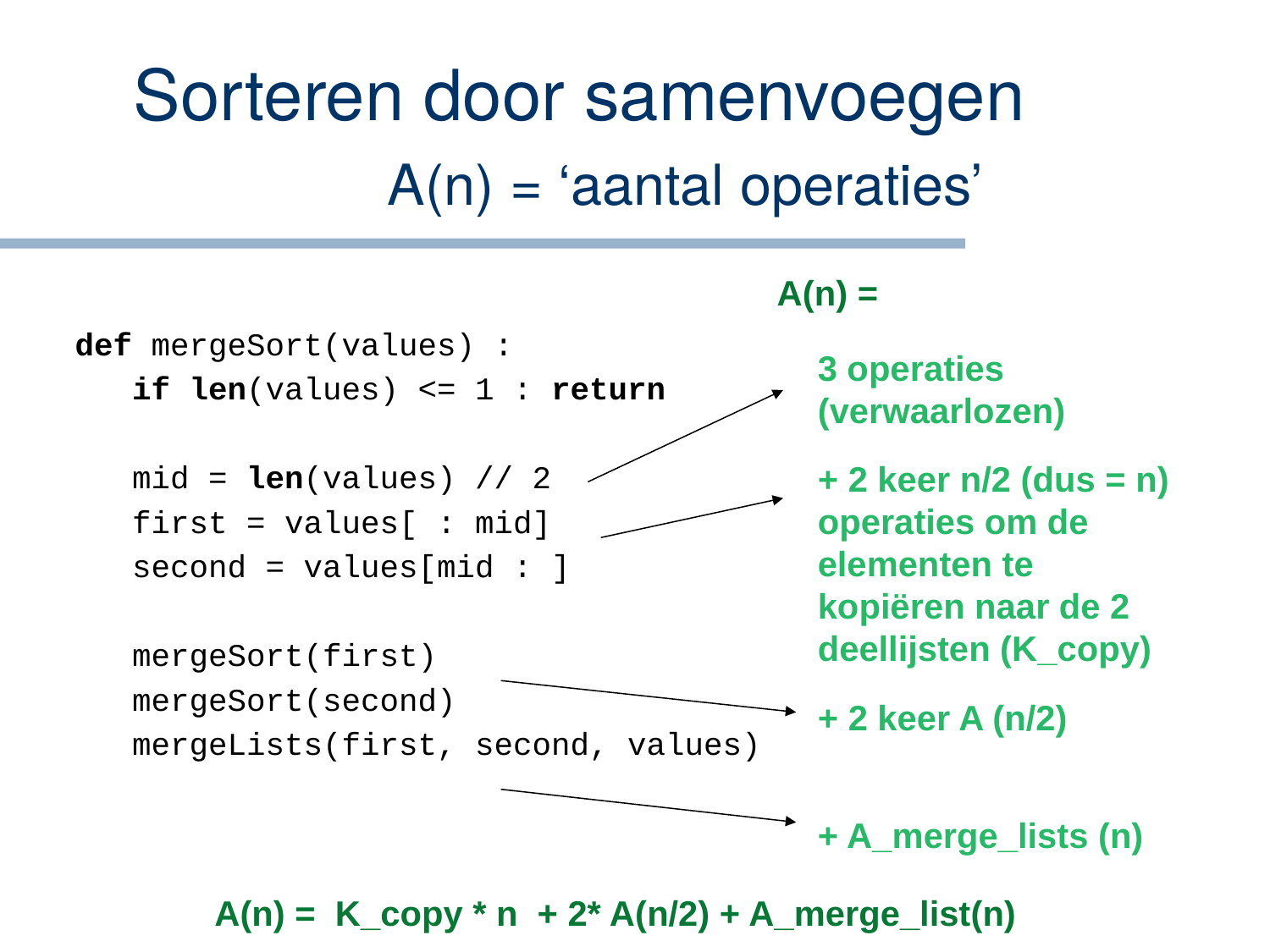

# Sorteren door samenvoegen A(n) = ‘aantal operaties’
A(n) =
def mergeSort(values) :
   if len(values) <= 1 : return

   mid = len(values) // 2
   first = values[ : mid]
   second = values[mid : ]

   mergeSort(first)
   mergeSort(second)
   mergeLists(first, second, values)

3 operaties (verwaarlozen)
+ 2 keer n/2 (dus = n) operaties om de elementen te kopiëren naar de 2 deellijsten (K_copy)
+ 2 keer A (n/2)
+ A_merge_lists (n)
A(n) =  K_copy * n  + 2* A(n/2) + A_merge_list(n)